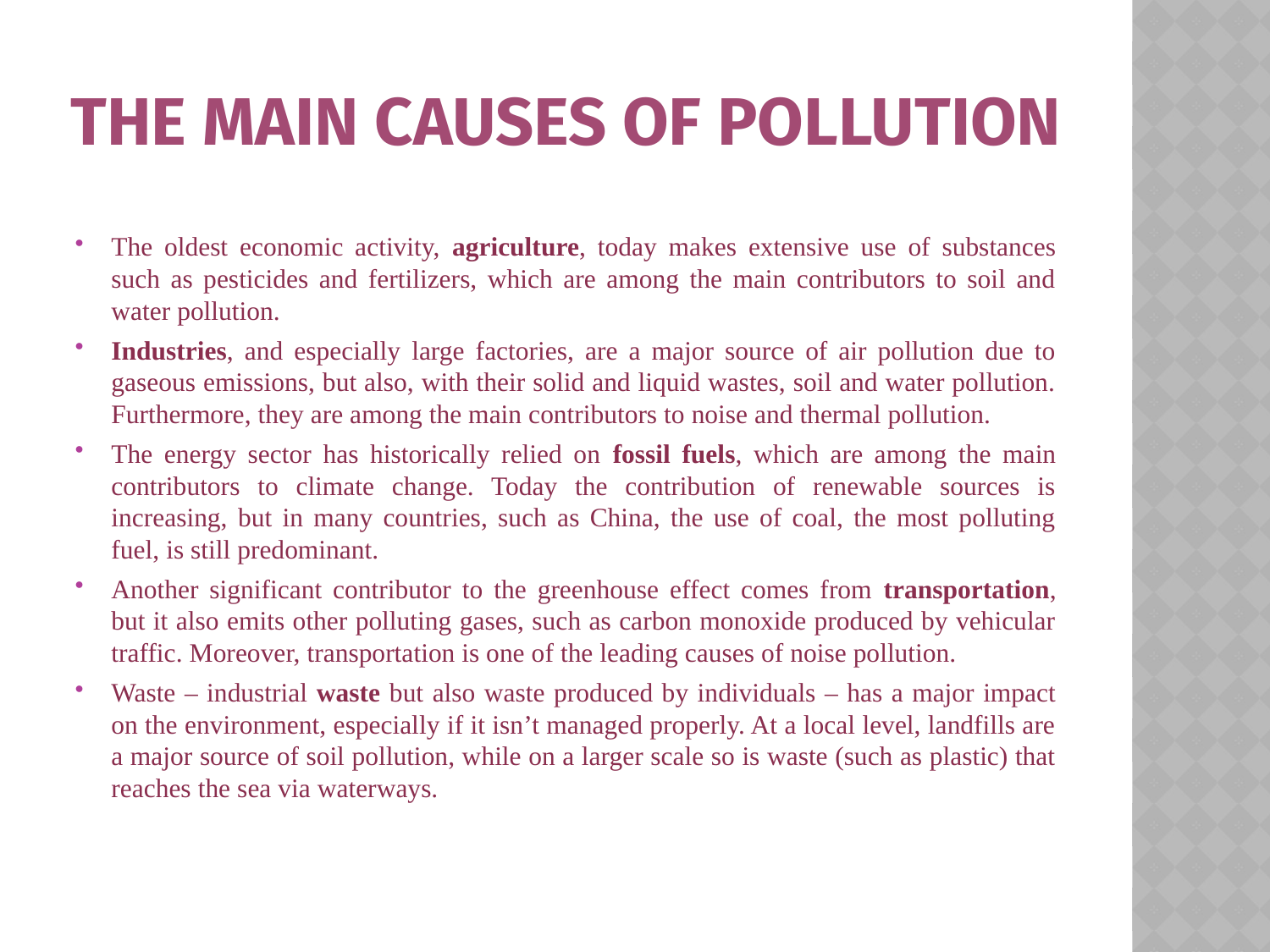

# The main causes of pollution
The oldest economic activity, agriculture, today makes extensive use of substances such as pesticides and fertilizers, which are among the main contributors to soil and water pollution.
Industries, and especially large factories, are a major source of air pollution due to gaseous emissions, but also, with their solid and liquid wastes, soil and water pollution. Furthermore, they are among the main contributors to noise and thermal pollution.
The energy sector has historically relied on fossil fuels, which are among the main contributors to climate change. Today the contribution of renewable sources is increasing, but in many countries, such as China, the use of coal, the most polluting fuel, is still predominant.
Another significant contributor to the greenhouse effect comes from transportation, but it also emits other polluting gases, such as carbon monoxide produced by vehicular traffic. Moreover, transportation is one of the leading causes of noise pollution.
Waste – industrial waste but also waste produced by individuals – has a major impact on the environment, especially if it isn’t managed properly. At a local level, landfills are a major source of soil pollution, while on a larger scale so is waste (such as plastic) that reaches the sea via waterways.